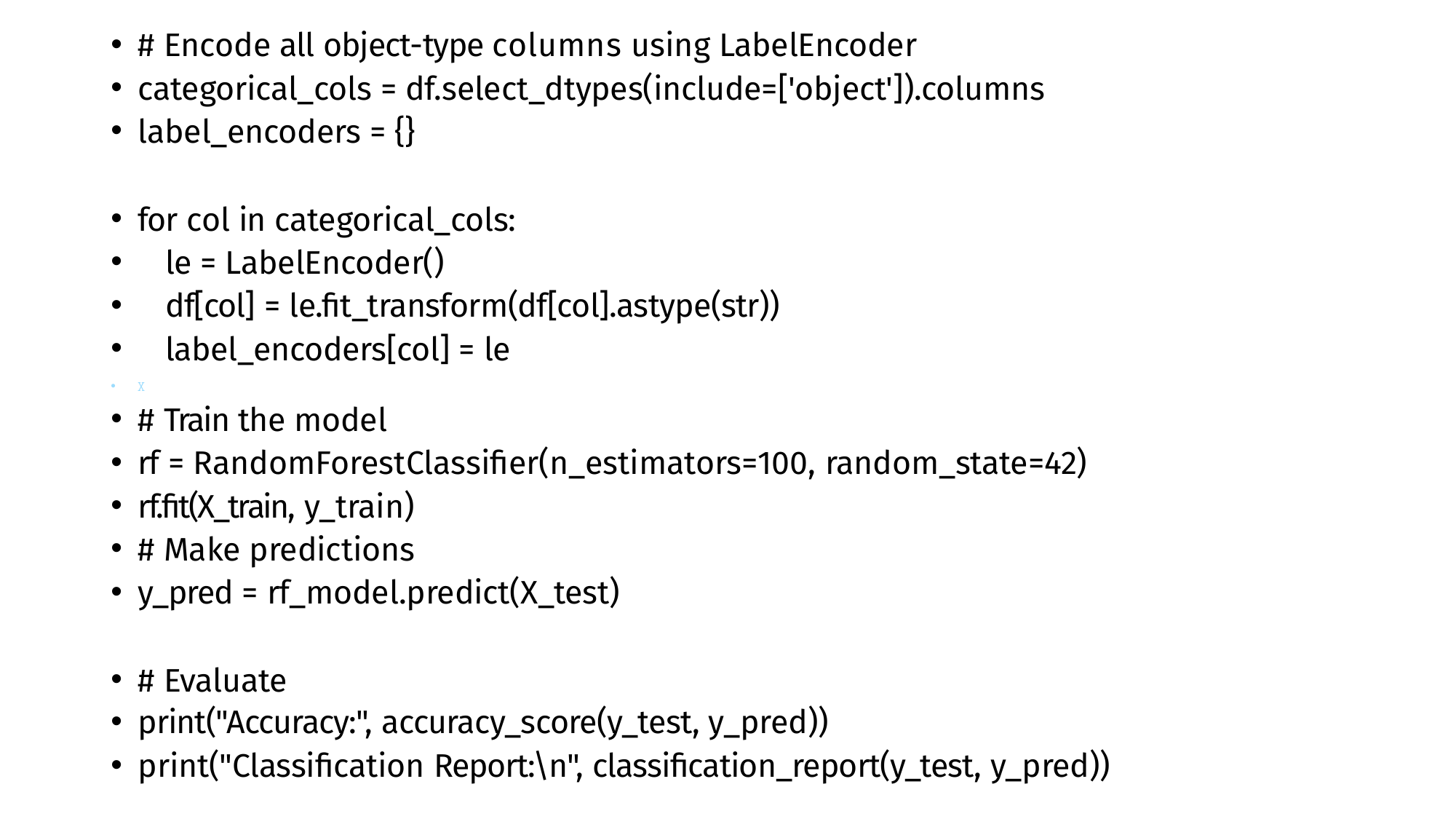

# Encode all object-type columns using LabelEncoder
categorical_cols = df.select_dtypes(include=['object']).columns
label_encoders = {}

for col in categorical_cols:
le = LabelEncoder()
df[col] = le.fit_transform(df[col].astype(str))
label_encoders[col] = le
X
# Train the model
rf = RandomForestClassifier(n_estimators=100, random_state=42)
rf.fit(X_train, y_train)
# Make predictions
y_pred = rf_model.predict(X_test)

# Evaluate
print("Accuracy:", accuracy_score(y_test, y_pred))
print("Classification Report:\n", classification_report(y_test, y_pred))